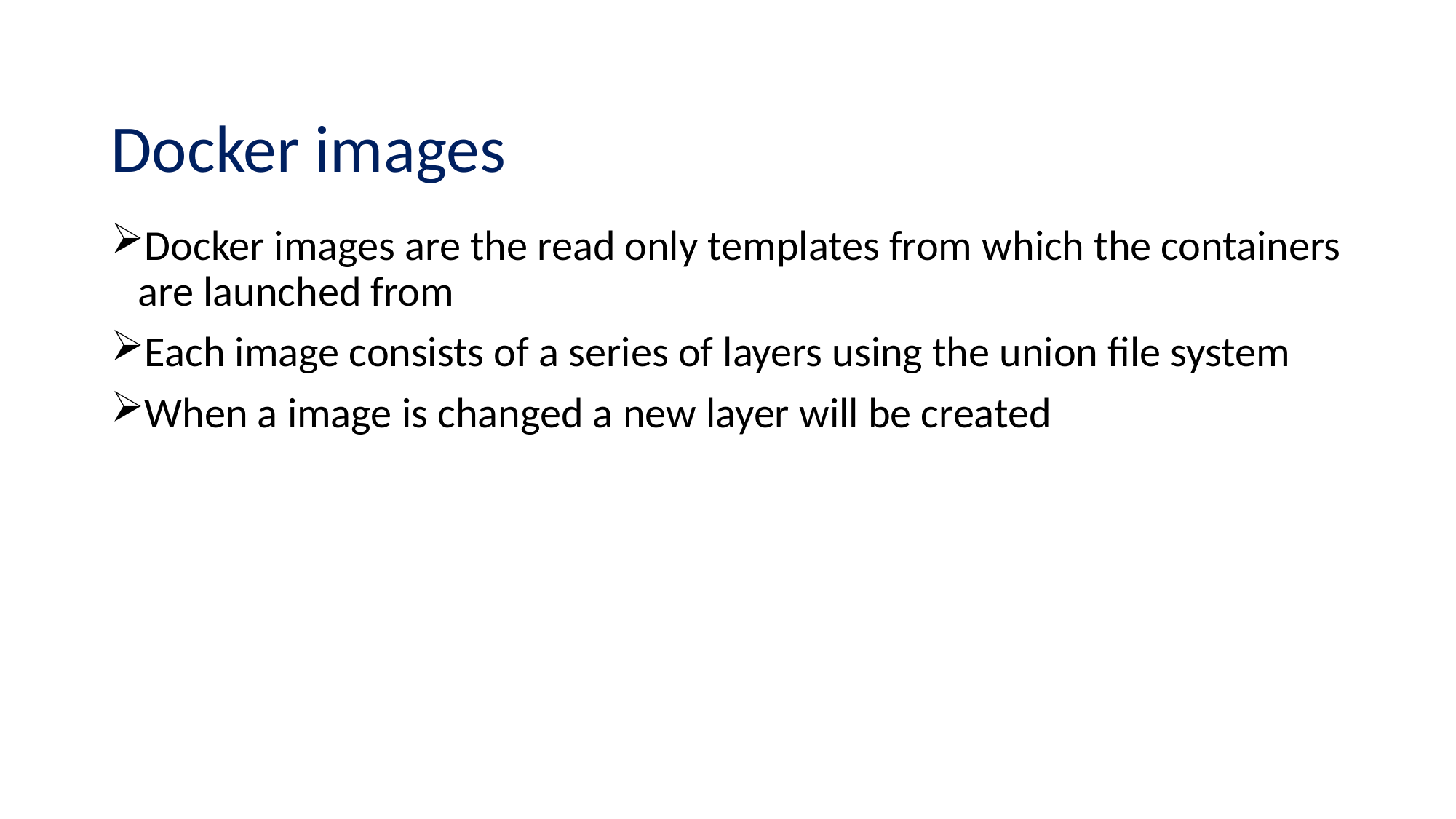

# Docker images
Docker images are the read only templates from which the containers are launched from
Each image consists of a series of layers using the union file system
When a image is changed a new layer will be created